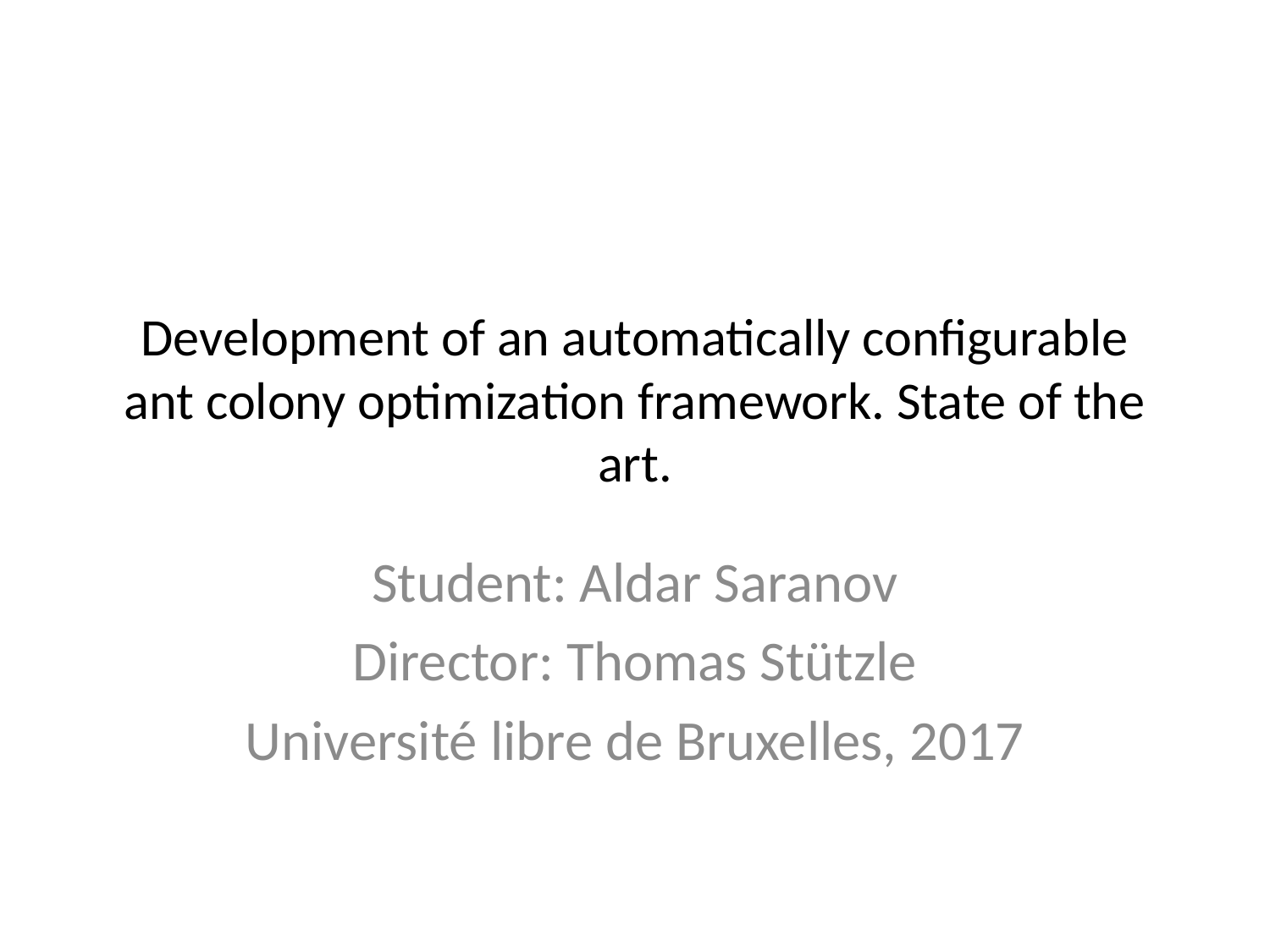

# Development of an automatically configurable ant colony optimization framework. State of the art.
Student: Aldar Saranov
Director: Thomas Stützle
Université libre de Bruxelles, 2017